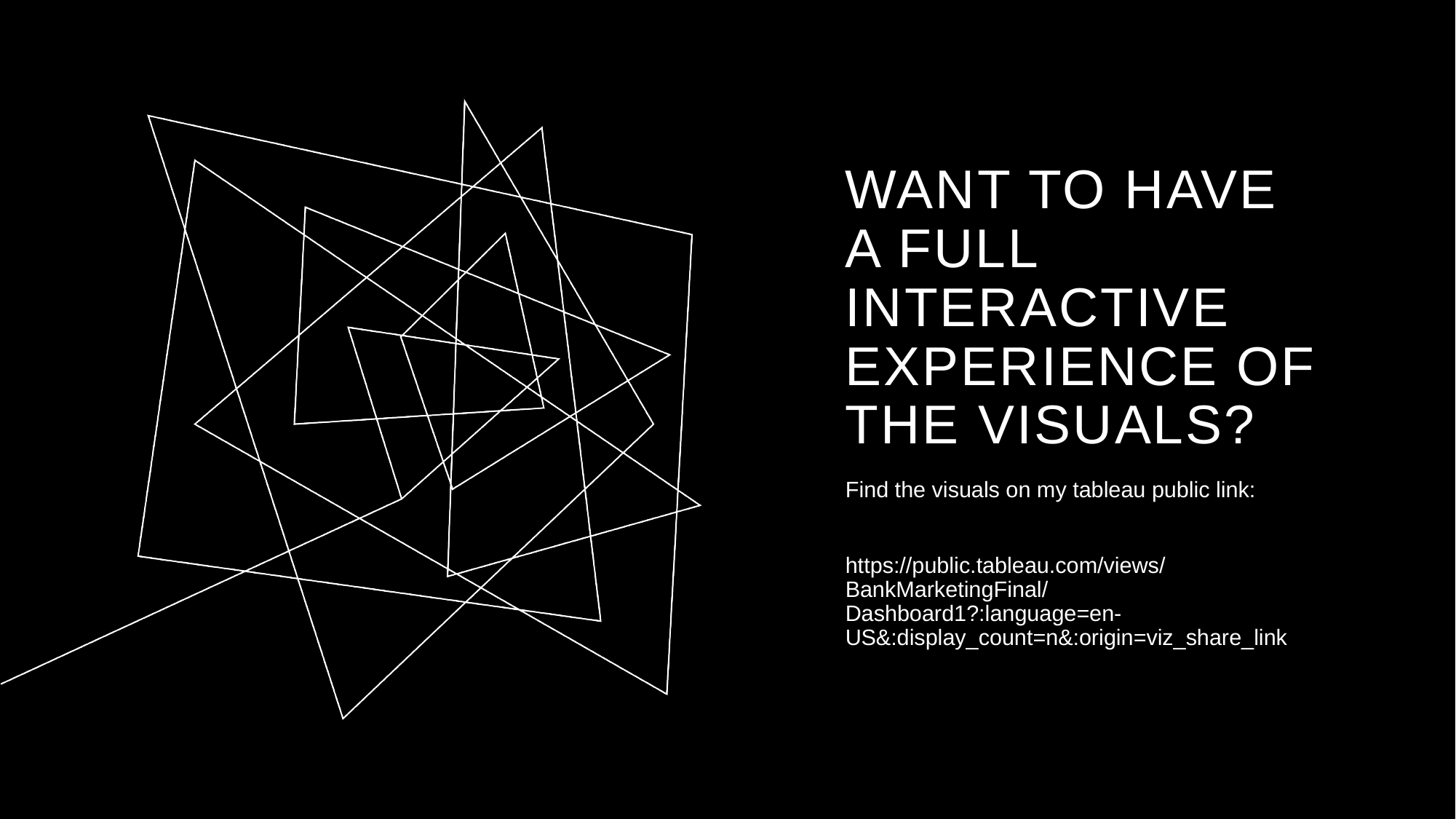

# Want to have a full interactive experience of the visuals?
Find the visuals on my tableau public link:

https://public.tableau.com/views/BankMarketingFinal/Dashboard1?:language=en-US&:display_count=n&:origin=viz_share_link